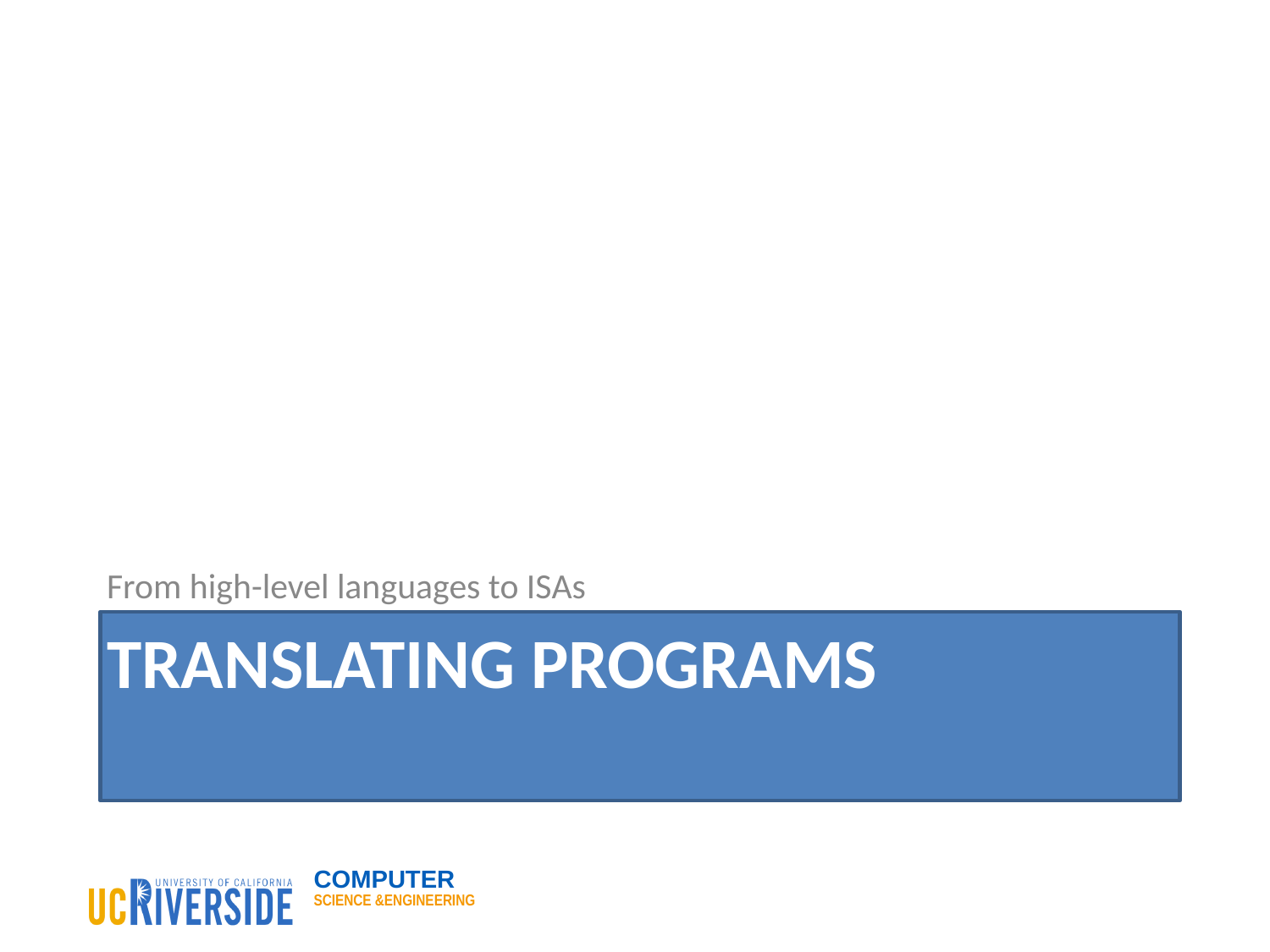

From high-level languages to ISAs
# TRANSLATING PROGRAMS